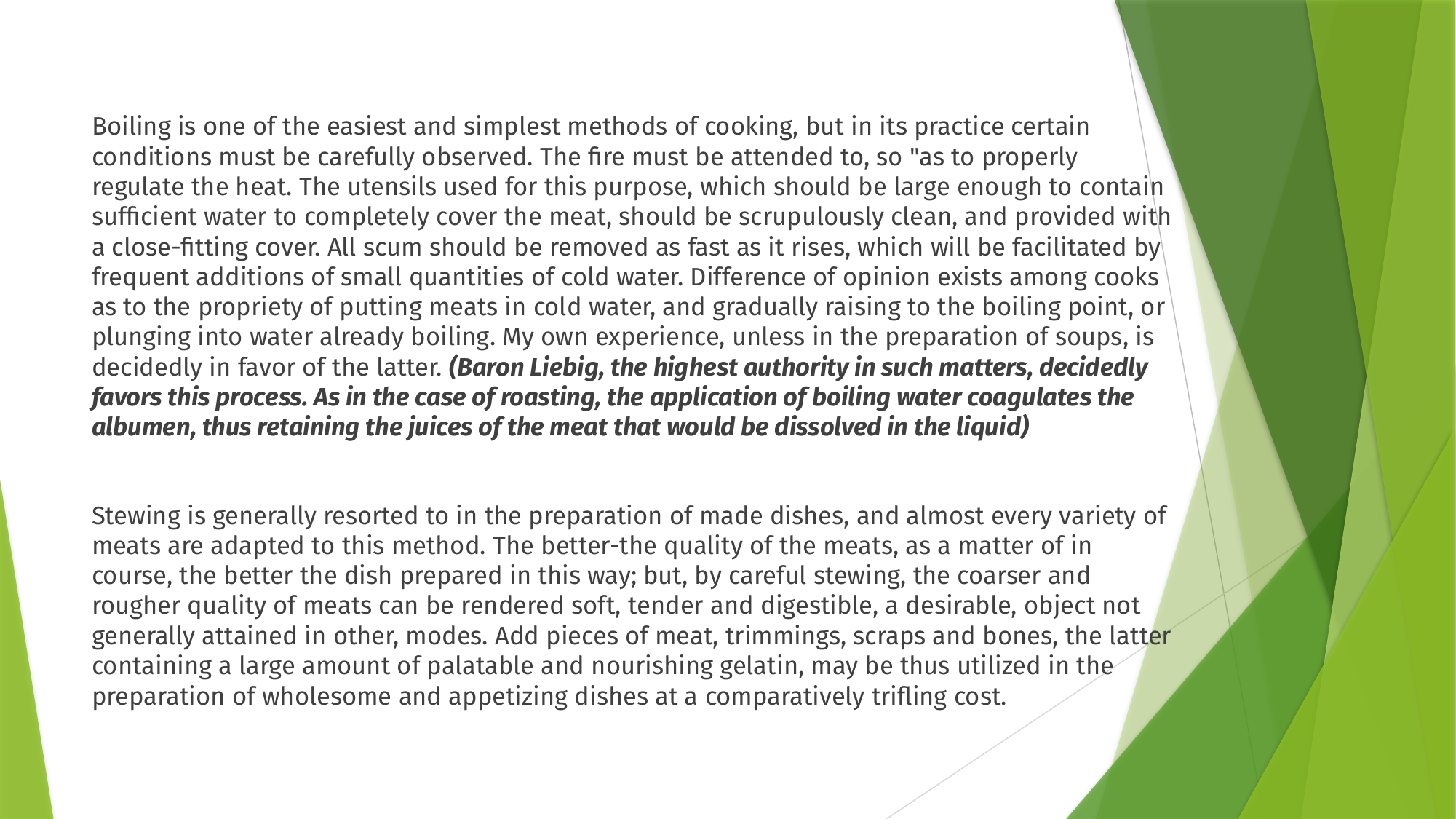

Boiling is one of the easiest and simplest methods of cooking, but in its practice certain conditions must be carefully observed. The fire must be attended to, so "as to properly regulate the heat. The utensils used for this purpose, which should be large enough to contain sufficient water to completely cover the meat, should be scrupulously clean, and provided with a close-fitting cover. All scum should be removed as fast as it rises, which will be facilitated by frequent additions of small quantities of cold water. Difference of opinion exists among cooks as to the propriety of putting meats in cold water, and gradually raising to the boiling point, or plunging into water already boiling. My own experience, unless in the preparation of soups, is decidedly in favor of the latter. (Baron Liebig, the highest authority in such matters, decidedly favors this process. As in the case of roasting, the application of boiling water coagulates the albumen, thus retaining the juices of the meat that would be dissolved in the liquid)

Stewing is generally resorted to in the preparation of made dishes, and almost every variety of meats are adapted to this method. The better-the quality of the meats, as a matter of in course, the better the dish prepared in this way; but, by careful stewing, the coarser and rougher quality of meats can be rendered soft, tender and digestible, a desirable, object not generally attained in other, modes. Add pieces of meat, trimmings, scraps and bones, the latter containing a large amount of palatable and nourishing gelatin, may be thus utilized in the preparation of wholesome and appetizing dishes at a comparatively trifling cost.